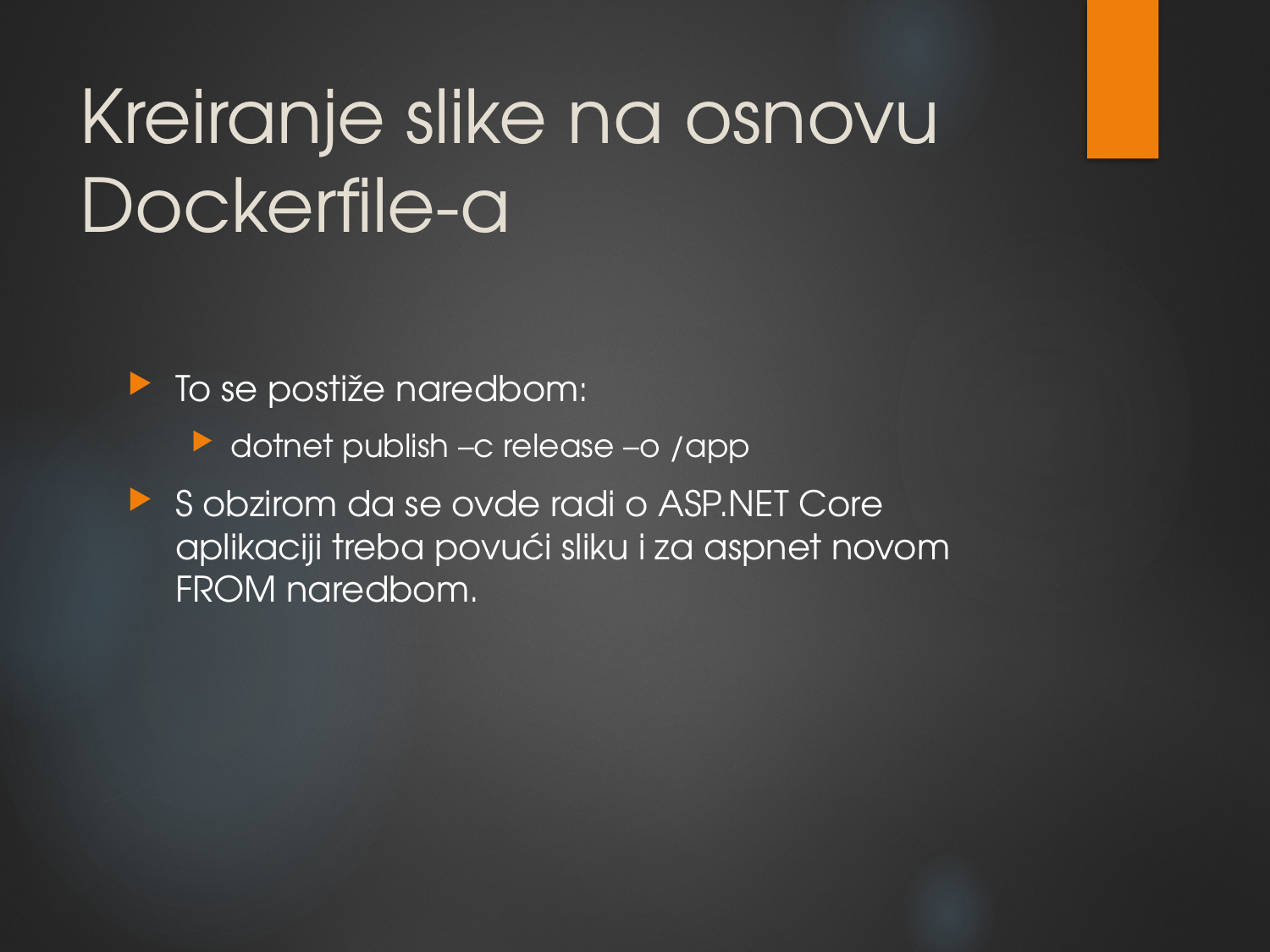

# Kreiranje slike na osnovu Dockerfile-a
To se postiže naredbom:
dotnet publish –c release –o /app
S obzirom da se ovde radi o ASP.NET Core aplikaciji treba povući sliku i za aspnet novom FROM naredbom.